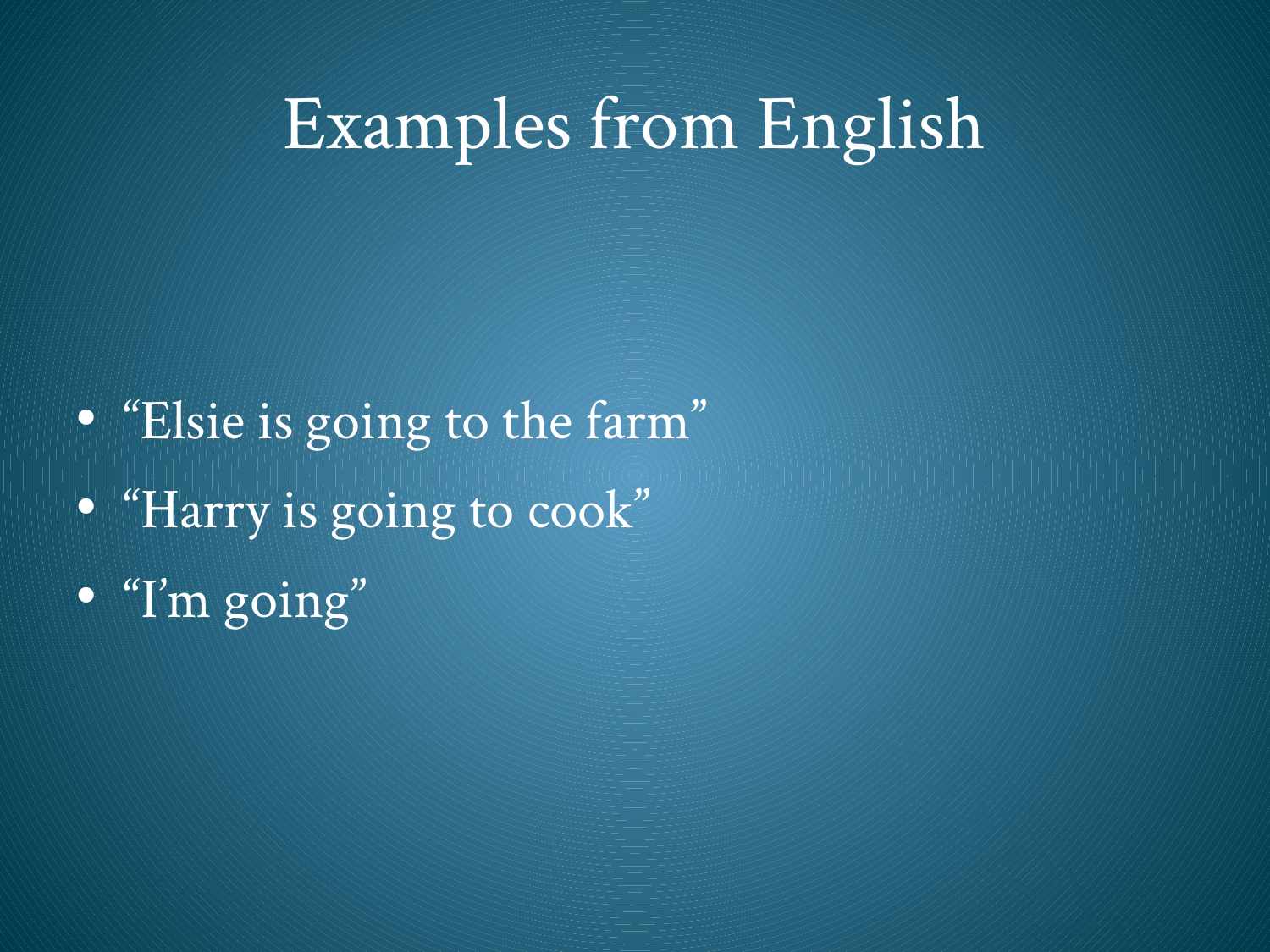

# Examples from English
“Elsie is going to the farm”
“Harry is going to cook”
“I’m going”